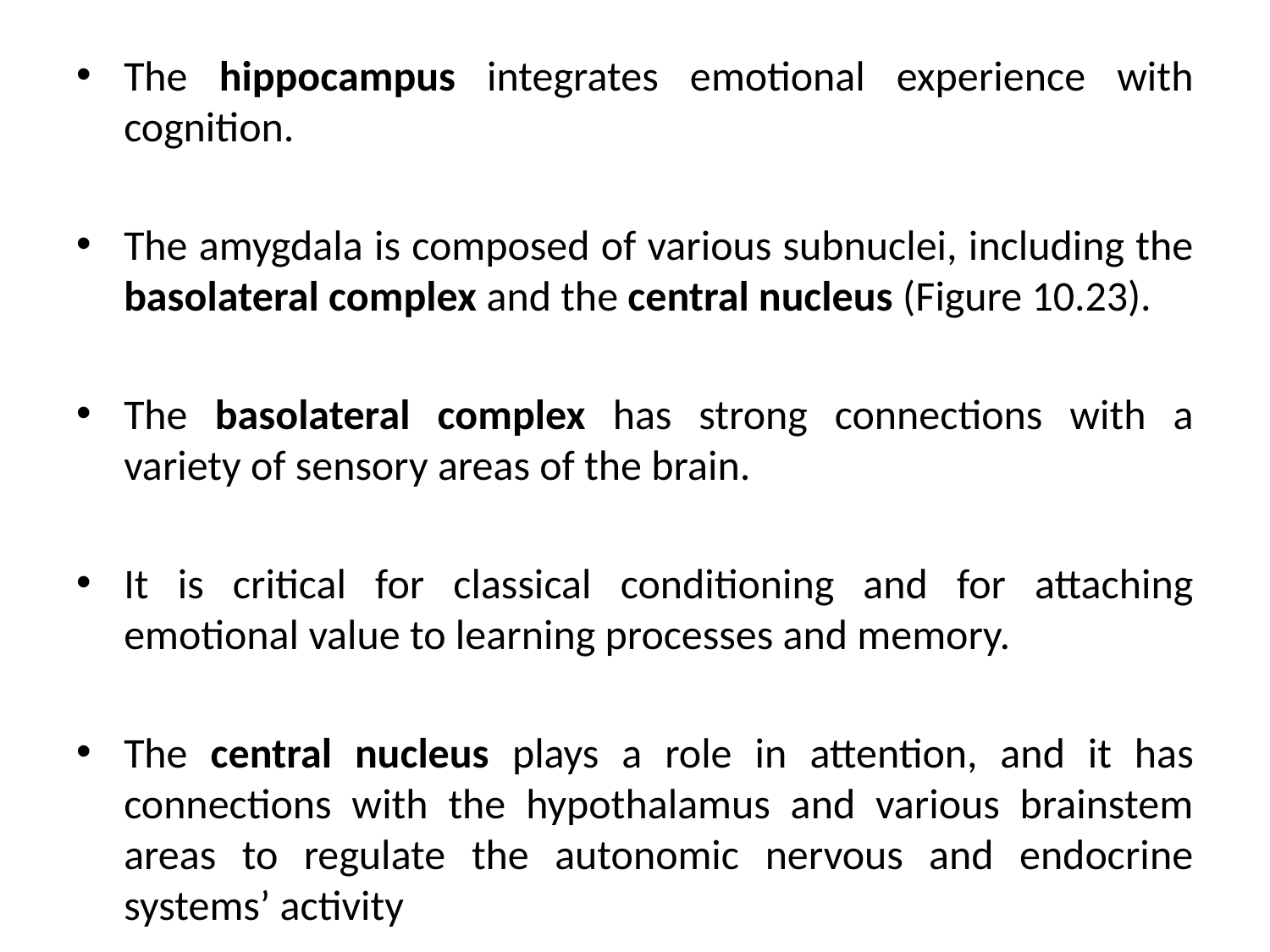

The hippocampus integrates emotional experience with cognition.

The amygdala is composed of various subnuclei, including the basolateral complex and the central nucleus (Figure 10.23).

The basolateral complex has strong connections with a variety of sensory areas of the brain.

It is critical for classical conditioning and for attaching emotional value to learning processes and memory.

The central nucleus plays a role in attention, and it has connections with the hypothalamus and various brainstem areas to regulate the autonomic nervous and endocrine systems’ activity